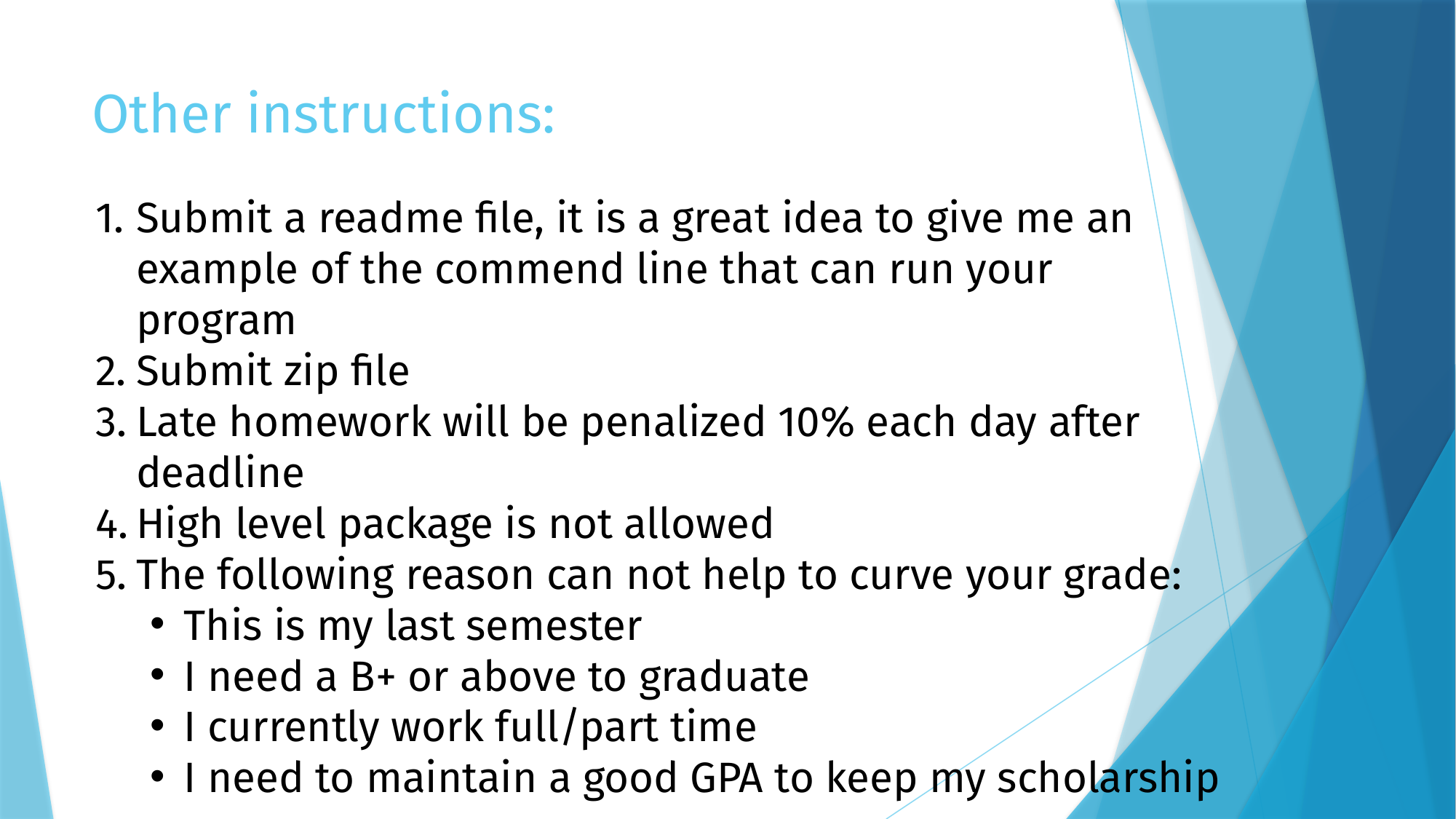

# Other instructions:
Submit a readme file, it is a great idea to give me an example of the commend line that can run your program
Submit zip file
Late homework will be penalized 10% each day after deadline
High level package is not allowed
The following reason can not help to curve your grade:
This is my last semester
I need a B+ or above to graduate
I currently work full/part time
I need to maintain a good GPA to keep my scholarship
       …….